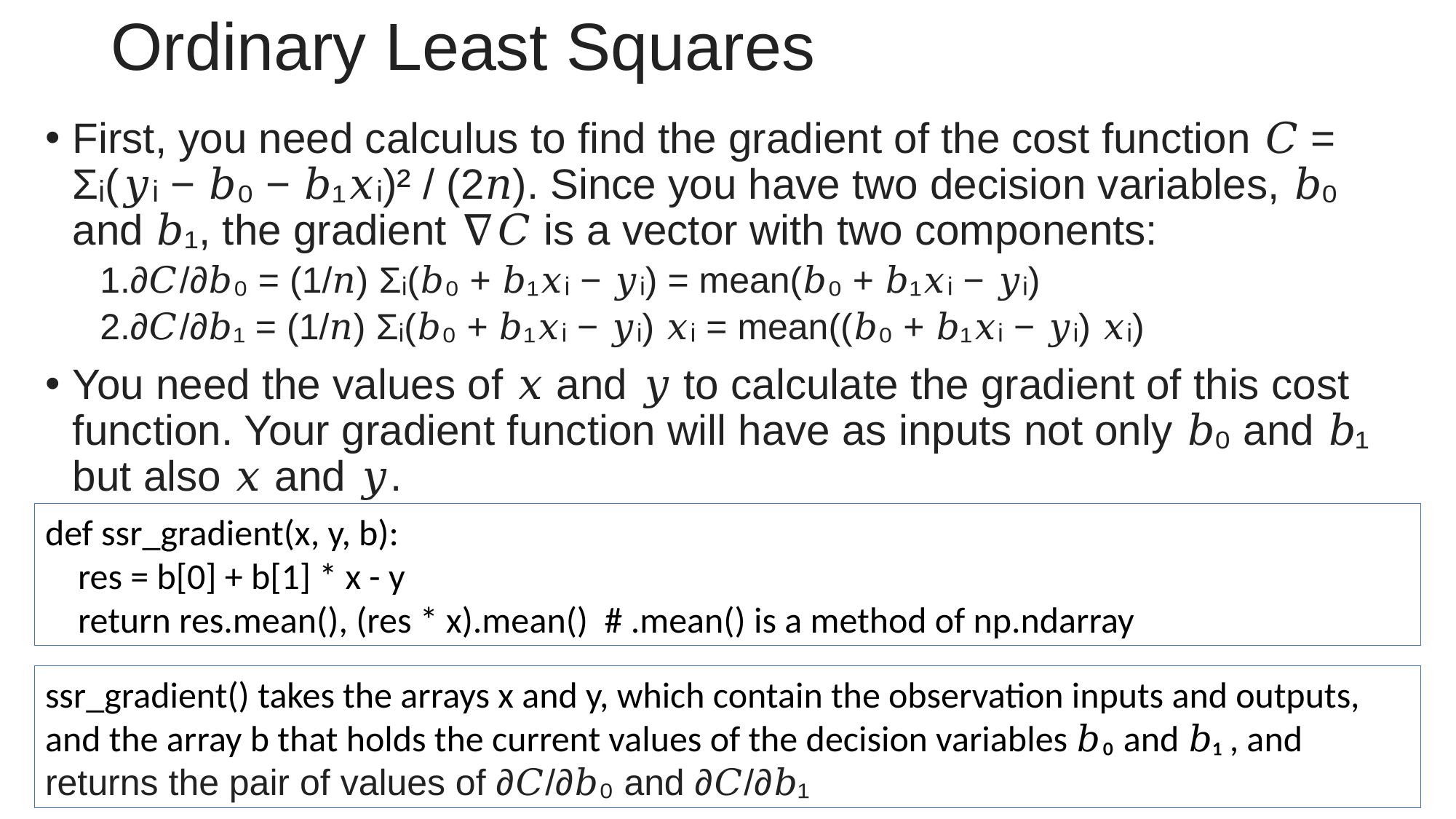

# Ordinary Least Squares
First, you need calculus to find the gradient of the cost function 𝐶 = Σᵢ(𝑦ᵢ − 𝑏₀ − 𝑏₁𝑥ᵢ)² / (2𝑛). Since you have two decision variables, 𝑏₀ and 𝑏₁, the gradient ∇𝐶 is a vector with two components:
∂𝐶/∂𝑏₀ = (1/𝑛) Σᵢ(𝑏₀ + 𝑏₁𝑥ᵢ − 𝑦ᵢ) = mean(𝑏₀ + 𝑏₁𝑥ᵢ − 𝑦ᵢ)
∂𝐶/∂𝑏₁ = (1/𝑛) Σᵢ(𝑏₀ + 𝑏₁𝑥ᵢ − 𝑦ᵢ) 𝑥ᵢ = mean((𝑏₀ + 𝑏₁𝑥ᵢ − 𝑦ᵢ) 𝑥ᵢ)
You need the values of 𝑥 and 𝑦 to calculate the gradient of this cost function. Your gradient function will have as inputs not only 𝑏₀ and 𝑏₁ but also 𝑥 and 𝑦.

def ssr_gradient(x, y, b):
    res = b[0] + b[1] * x - y
    return res.mean(), (res * x).mean()  # .mean() is a method of np.ndarray
ssr_gradient() takes the arrays x and y, which contain the observation inputs and outputs, and the array b that holds the current values of the decision variables 𝑏₀ and 𝑏₁ , and returns the pair of values of ∂𝐶/∂𝑏₀ and ∂𝐶/∂𝑏₁